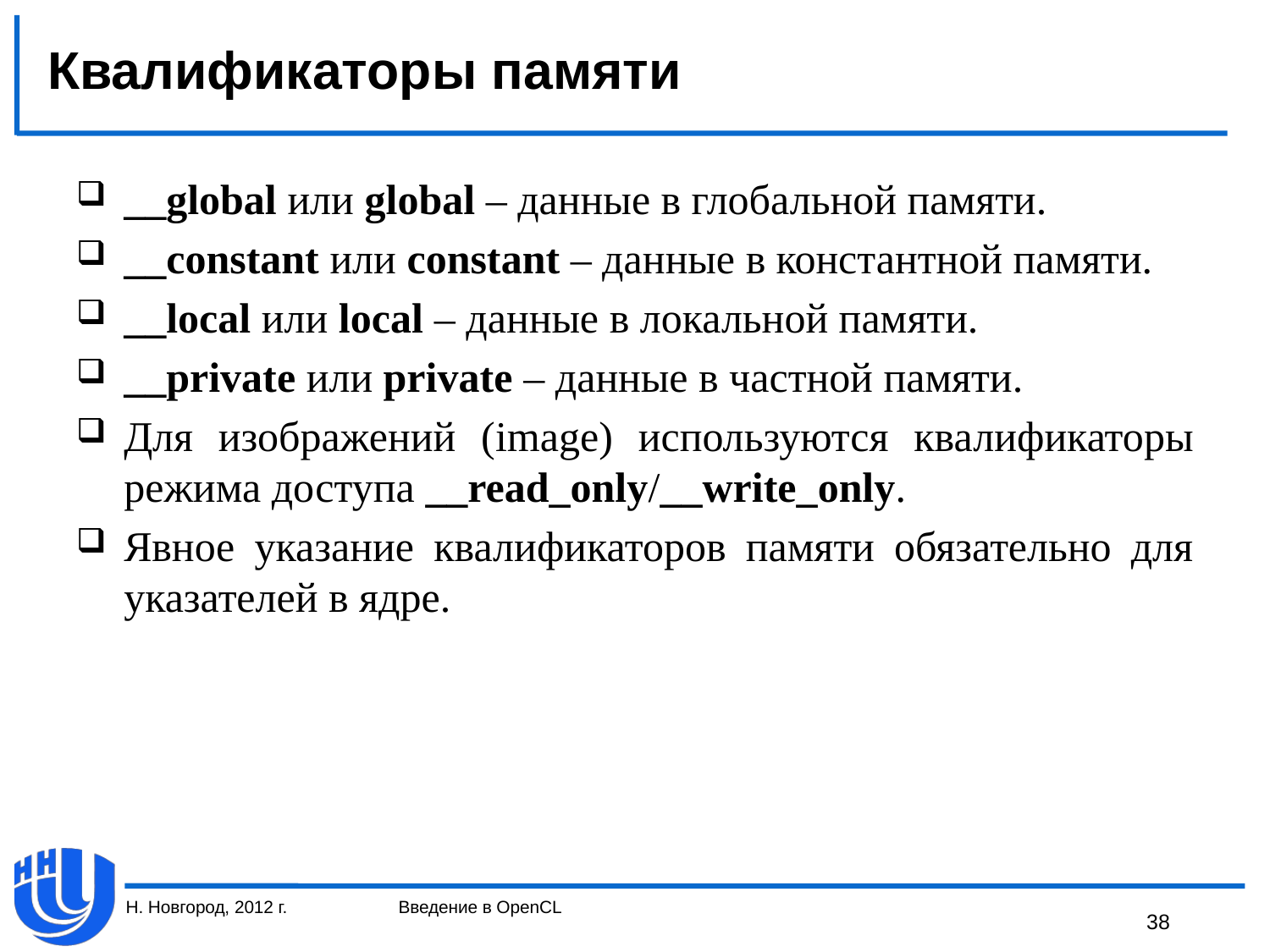

# Квалификаторы памяти
__global или global – данные в глобальной памяти.
__constant или constant – данные в константной памяти.
__local или local – данные в локальной памяти.
__private или private – данные в частной памяти.
Для изображений (image) используются квалификаторы режима доступа __read_only/__write_only.
Явное указание квалификаторов памяти обязательно для указателей в ядре.

Н. Новгород, 2012 г.
Введение в OpenCL
38